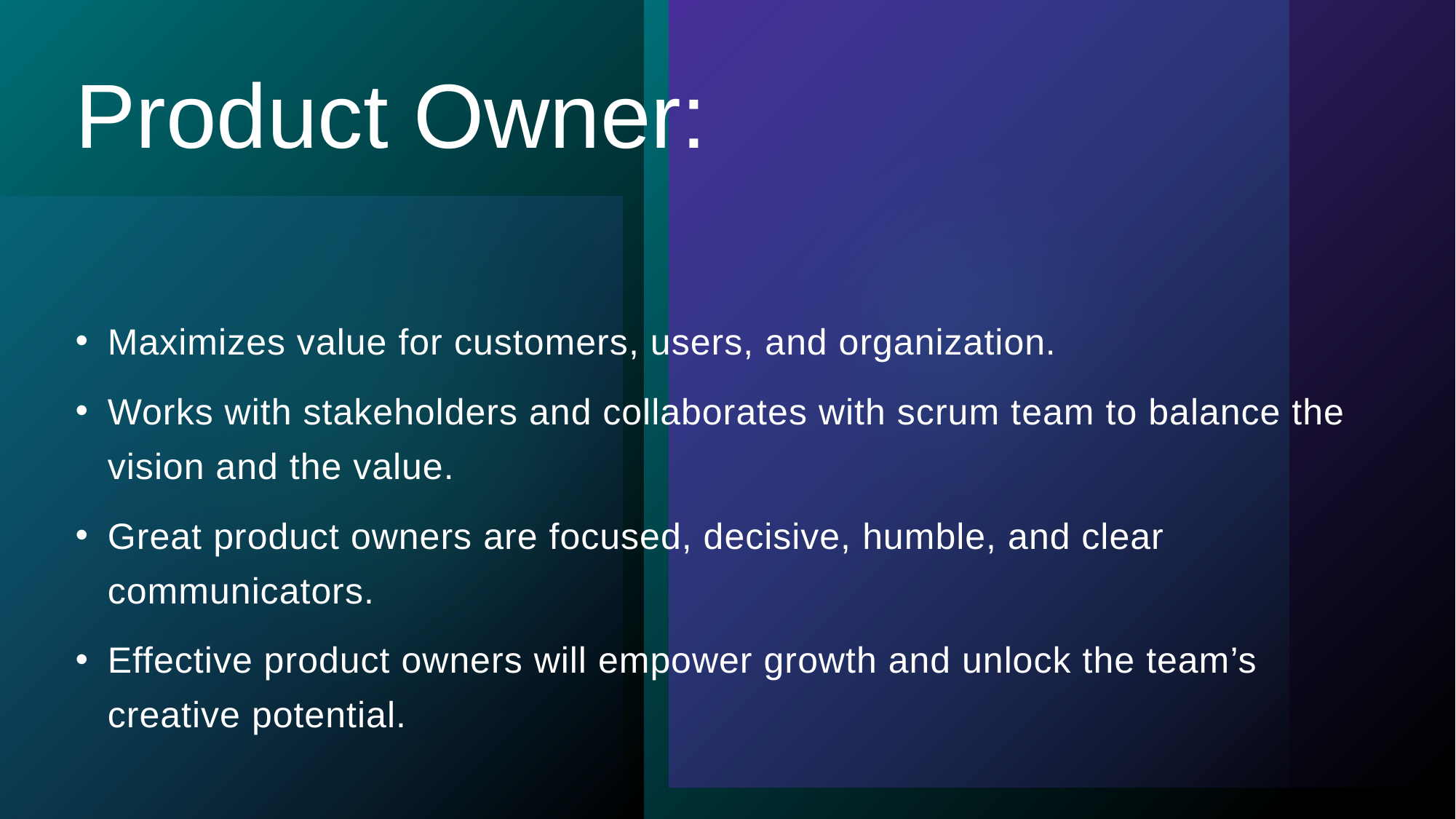

# Product Owner:
Maximizes value for customers, users, and organization.
Works with stakeholders and collaborates with scrum team to balance the vision and the value.
Great product owners are focused, decisive, humble, and clear communicators.
Effective product owners will empower growth and unlock the team’s creative potential.